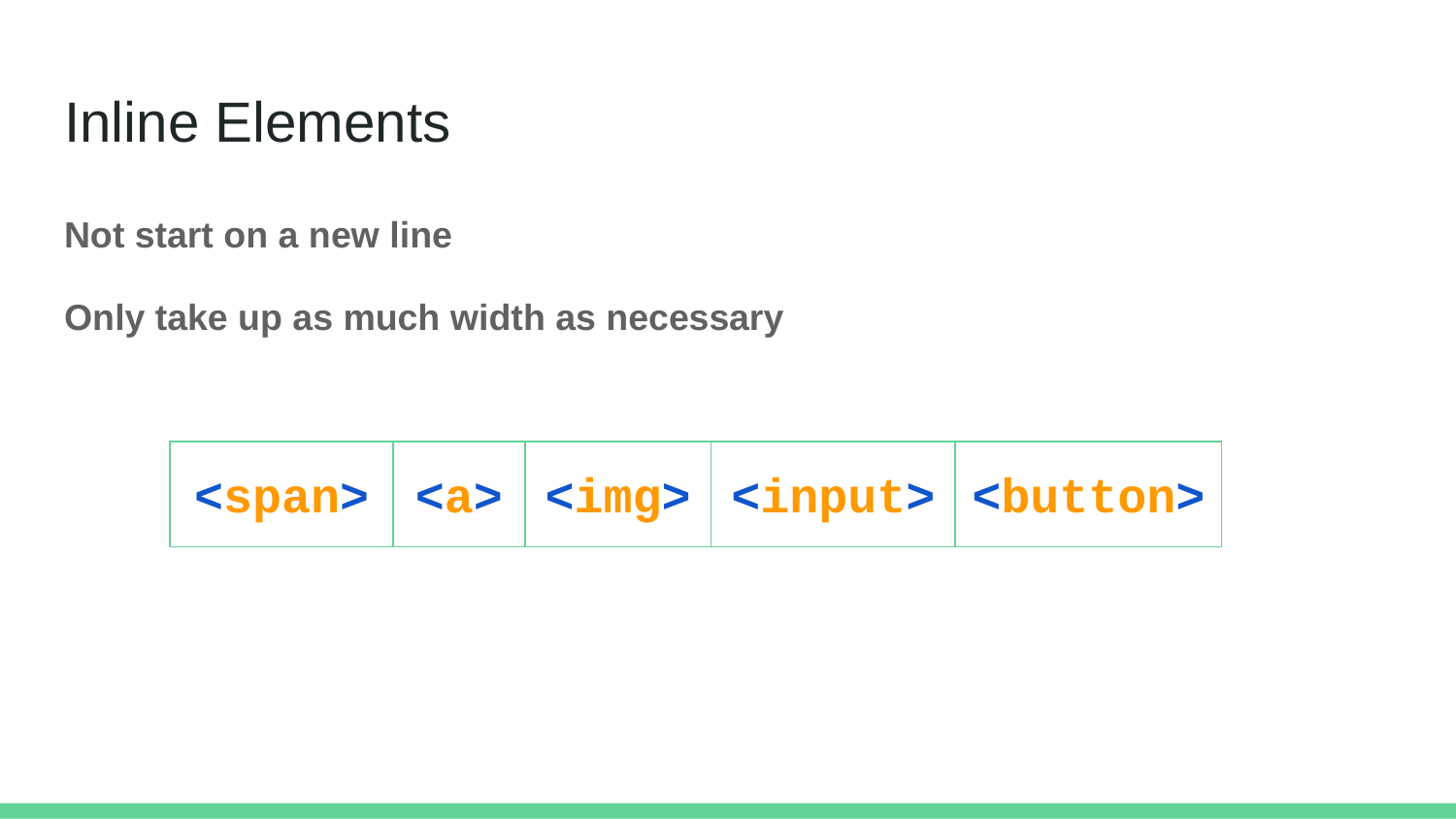

# Inline Elements
Not start on a new line
Only take up as much width as necessary

<span>
<a>
<img>
<input>
<button>